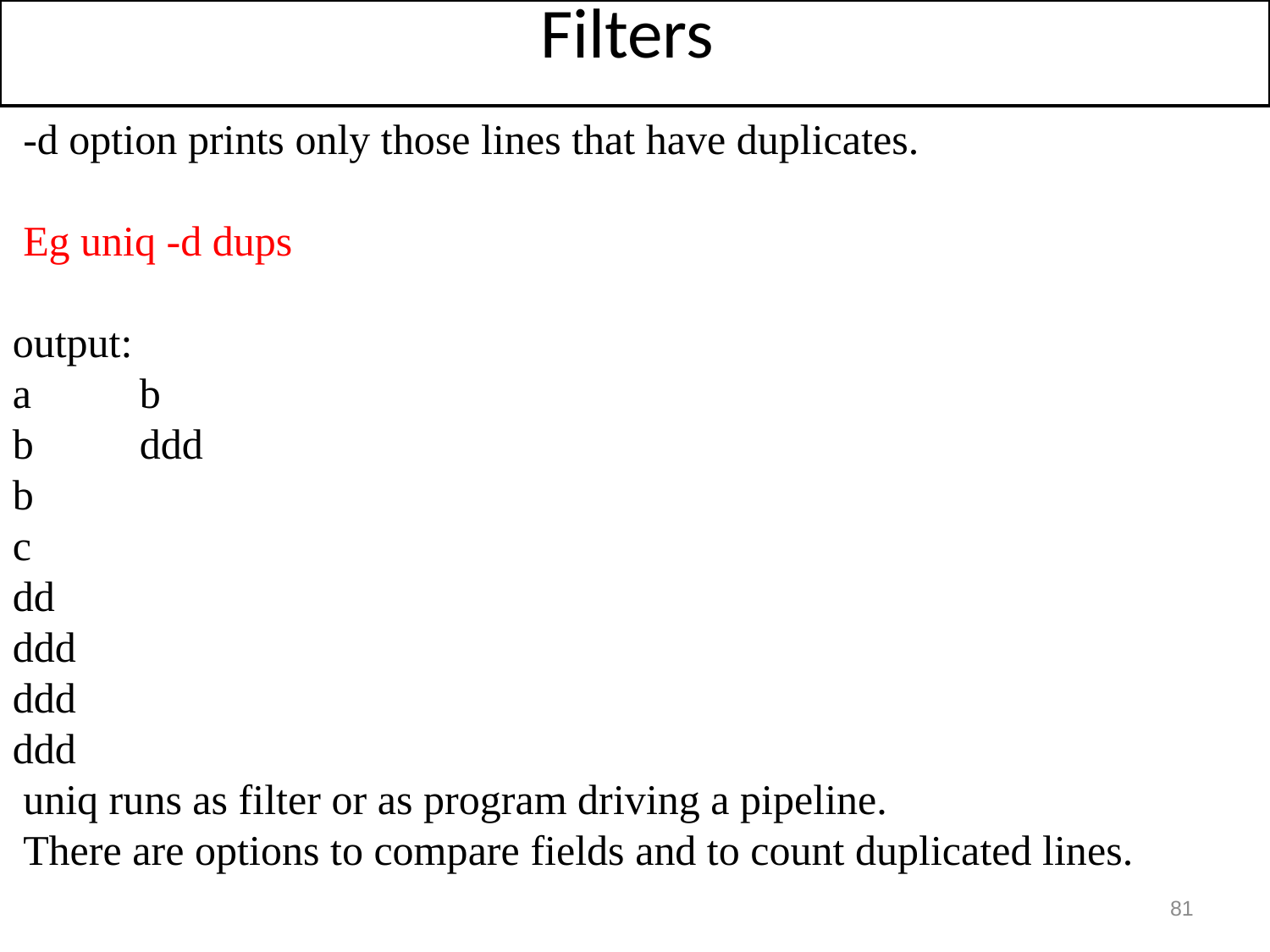

Filters

 -d option prints only those lines that have duplicates.

 Eg uniq -d dups

output:
a 	b
b 	ddd
b
c
dd
ddd
ddd
ddd
 uniq runs as filter or as program driving a pipeline.
 There are options to compare fields and to count duplicated lines.
81